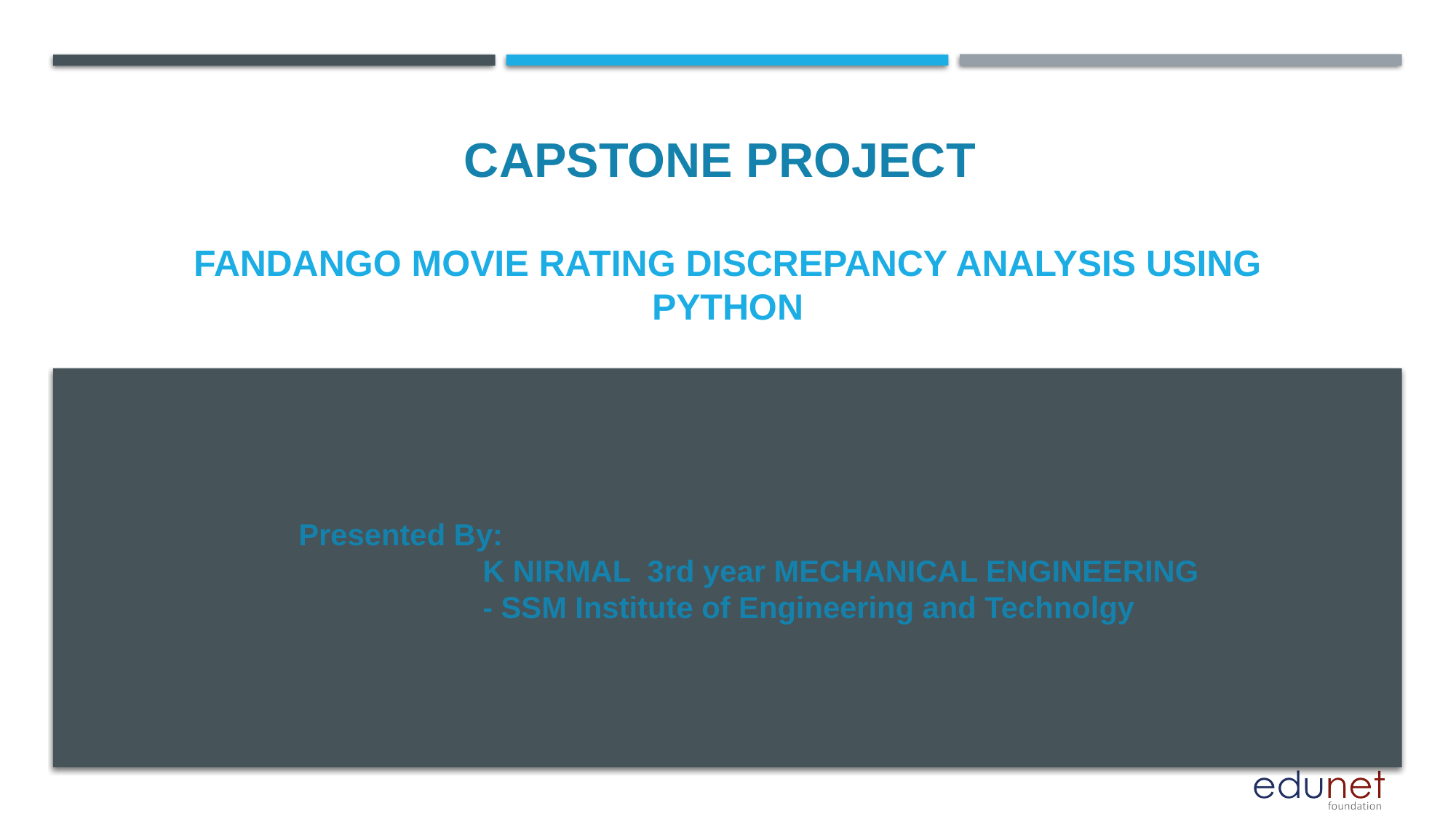

CAPSTONE PROJECT
# Fandango Movie Rating Discrepancy Analysis using Python
Presented By:
                      K NIRMAL  3rd year MECHANICAL ENGINEERING
                      - SSM Institute of Engineering and Technolgy